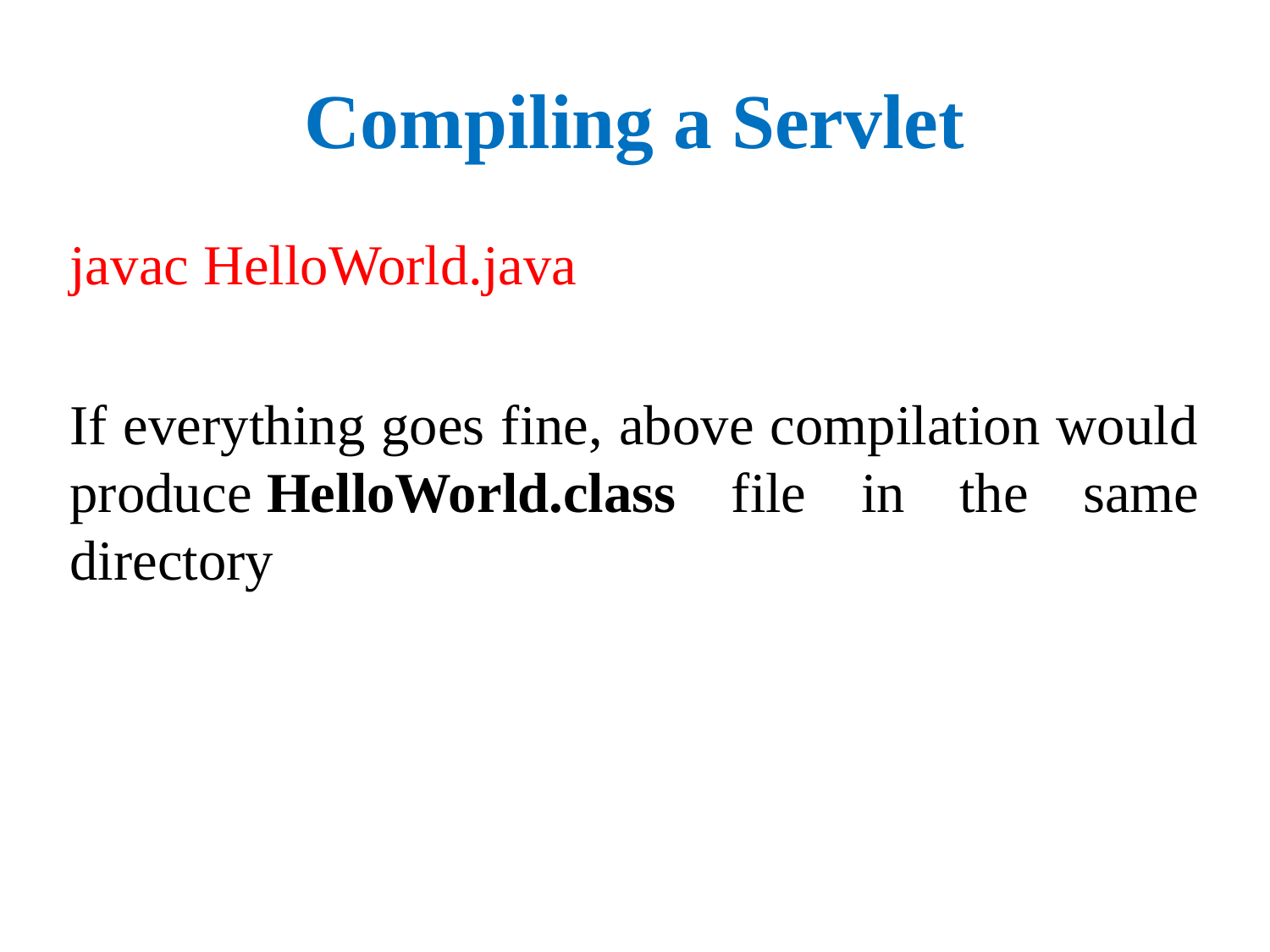

# Compiling a Servlet
javac HelloWorld.java

If everything goes fine, above compilation would produce HelloWorld.class file in the same directory